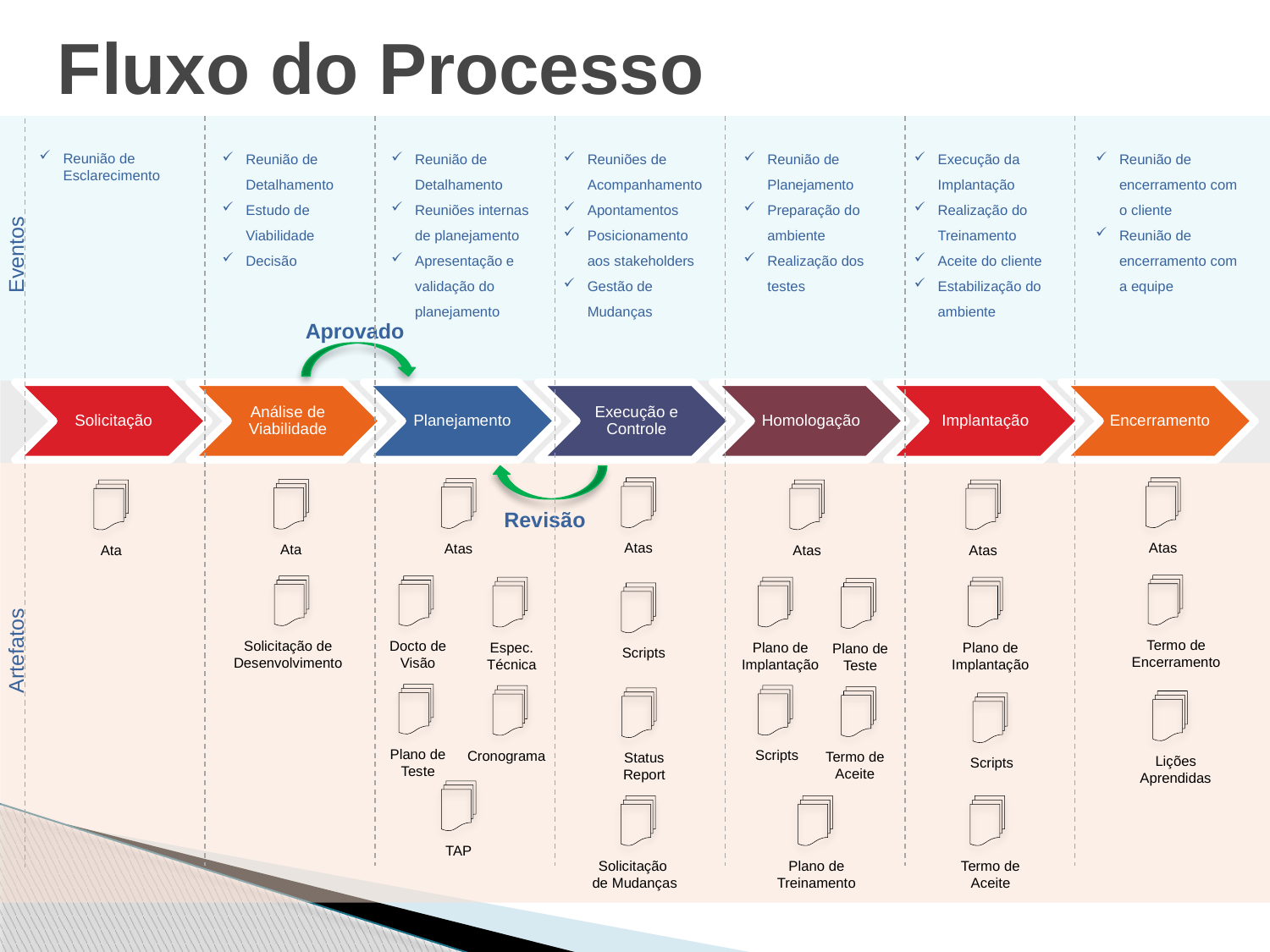

Fluxo do Processo

Solicitação
Análise de Viabilidade
Planejamento
Execução e Controle
Homologação
Implantação
Encerramento
Reunião de Detalhamento
Estudo de Viabilidade
Decisão
Reunião de Detalhamento
Reuniões internas de planejamento
Apresentação e validação do planejamento
Reuniões de Acompanhamento
Apontamentos
Posicionamento aos stakeholders
Gestão de Mudanças
Reunião de Planejamento
Preparação do ambiente
Realização dos testes
Execução da Implantação
Realização do Treinamento
Aceite do cliente
Estabilização do ambiente
Reunião de encerramento com o cliente
Reunião de encerramento com a equipe
Reunião de Esclarecimento
Eventos
Artefatos
Aprovado

Revisão

Atas

Scripts

Status Report

Solicitação
de Mudanças

Atas

Termo de Encerramento

Lições Aprendidas

Atas

Docto de Visão

Espec. Técnica

Plano de Teste

Cronograma

TAP

Ata

Solicitação de Desenvolvimento

Atas

Plano de Implantação

Plano de Teste

Scripts

Termo de Aceite

Plano de Treinamento

Atas

Plano de Implantação

Scripts

Termo de Aceite

Ata